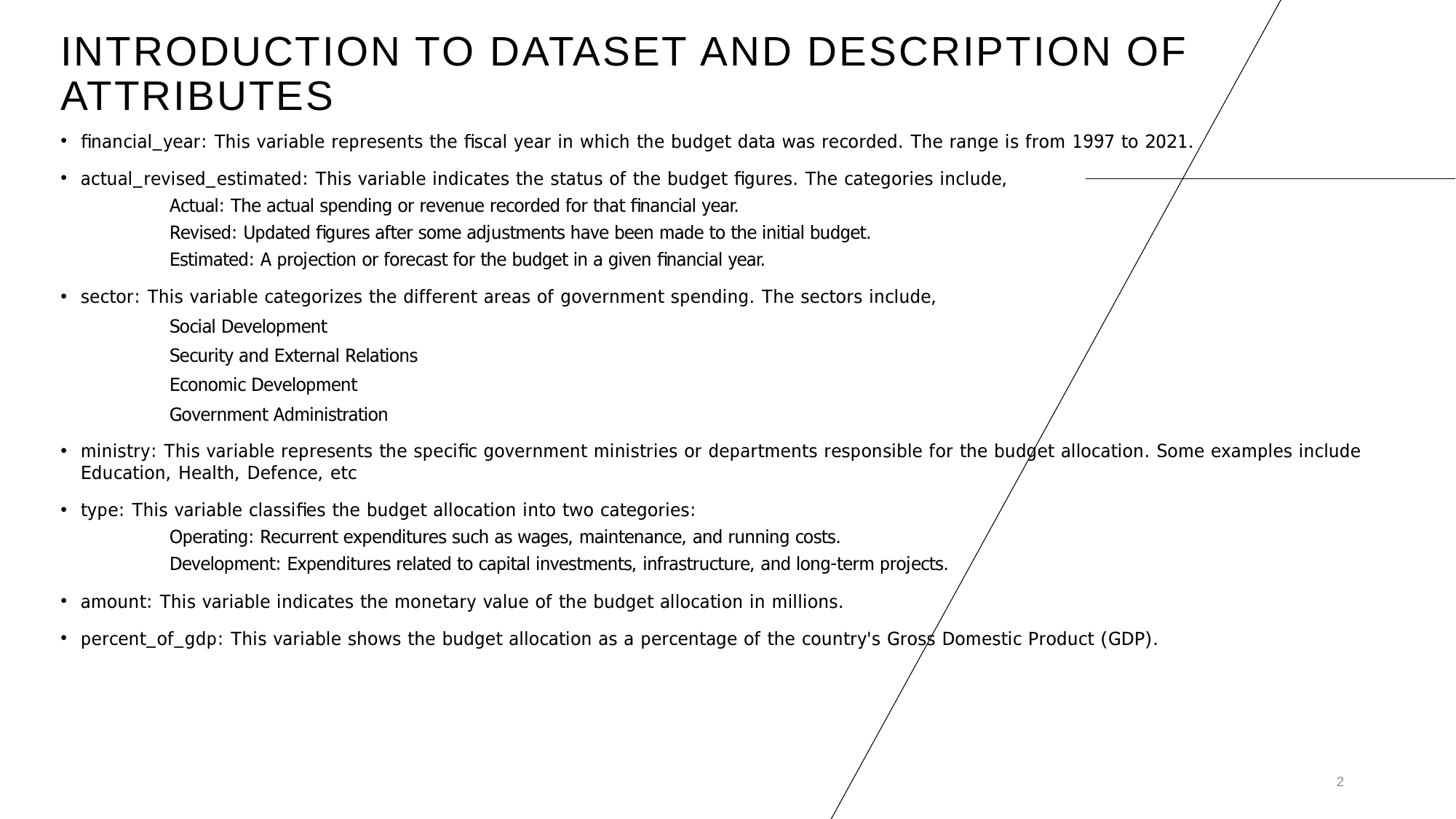

INTRODUCTION TO DATASET AND DESCRIPTION OF ATTRIBUTES
financial_year: This variable represents the fiscal year in which the budget data was recorded. The range is from 1997 to 2021.
actual_revised_estimated: This variable indicates the status of the budget figures. The categories include,
Actual: The actual spending or revenue recorded for that financial year.
Revised: Updated figures after some adjustments have been made to the initial budget.
Estimated: A projection or forecast for the budget in a given financial year.
sector: This variable categorizes the different areas of government spending. The sectors include,
Social Development
Security and External Relations
Economic Development
Government Administration
ministry: This variable represents the specific government ministries or departments responsible for the budget allocation. Some examples include Education, Health, Defence, etc
type: This variable classifies the budget allocation into two categories:
Operating: Recurrent expenditures such as wages, maintenance, and running costs.
Development: Expenditures related to capital investments, infrastructure, and long-term projects.
amount: This variable indicates the monetary value of the budget allocation in millions.
percent_of_gdp: This variable shows the budget allocation as a percentage of the country's Gross Domestic Product (GDP).
2